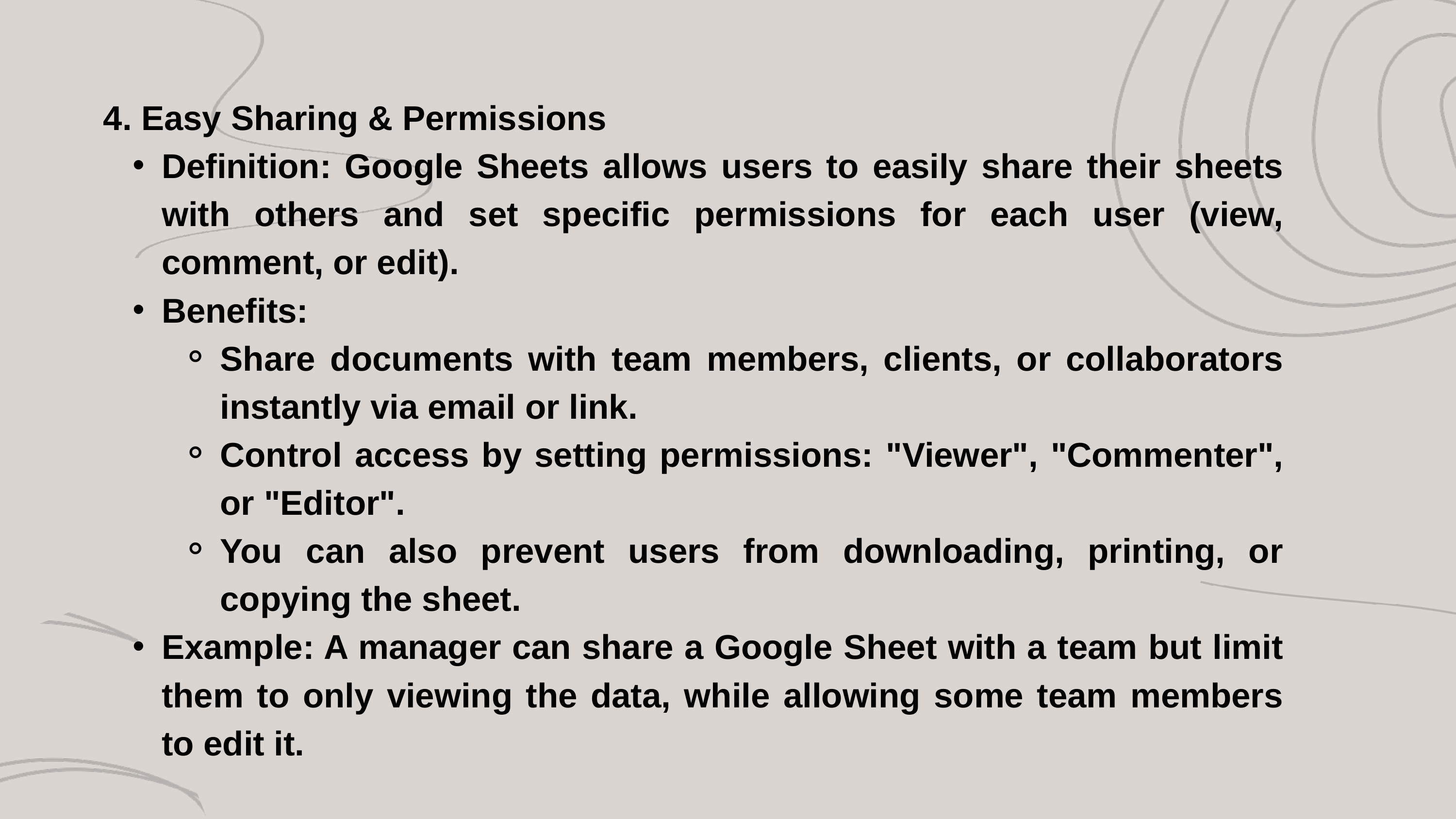

4. Easy Sharing & Permissions
Definition: Google Sheets allows users to easily share their sheets with others and set specific permissions for each user (view, comment, or edit).
Benefits:
Share documents with team members, clients, or collaborators instantly via email or link.
Control access by setting permissions: "Viewer", "Commenter", or "Editor".
You can also prevent users from downloading, printing, or copying the sheet.
Example: A manager can share a Google Sheet with a team but limit them to only viewing the data, while allowing some team members to edit it.